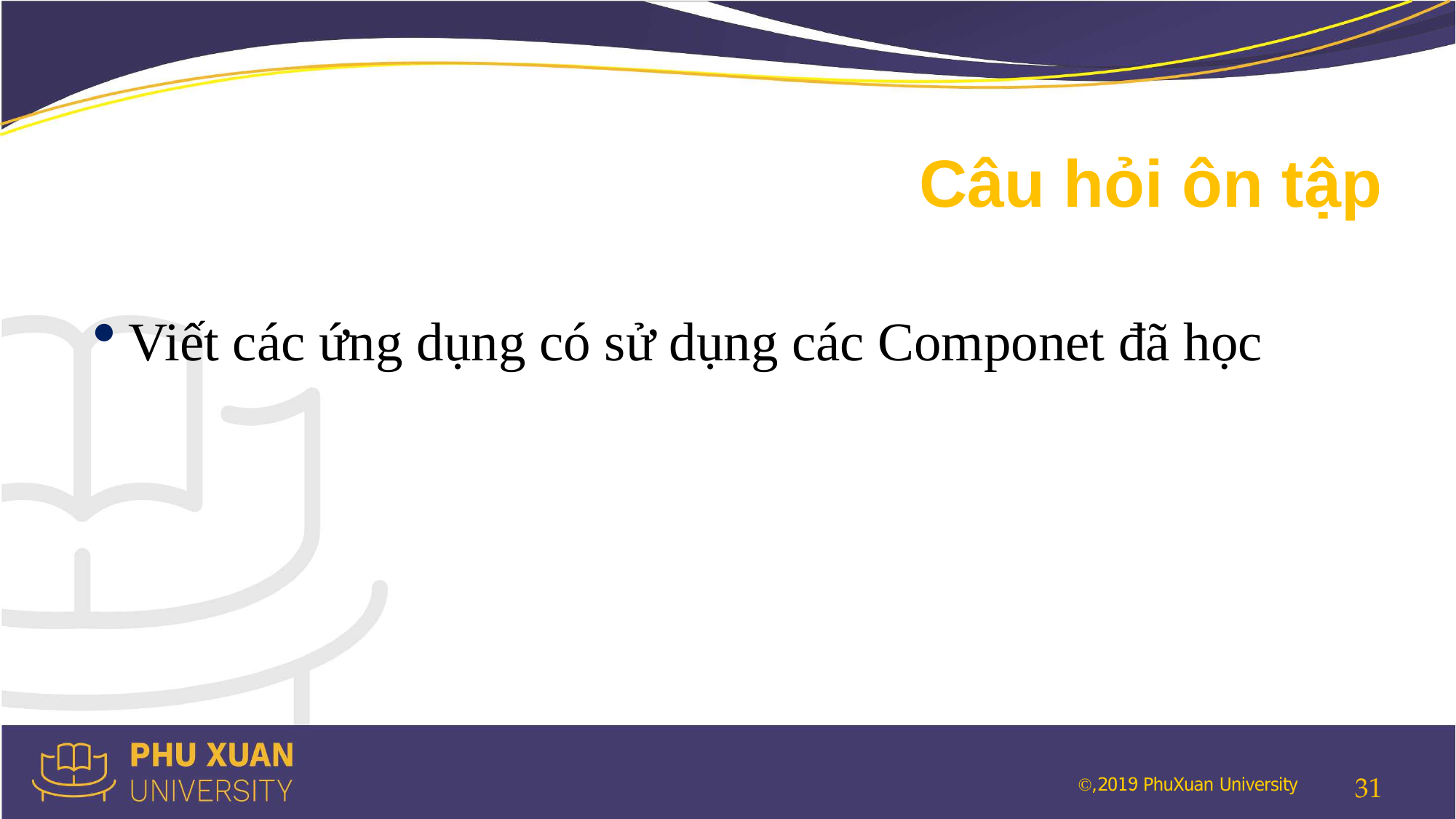

# Câu hỏi ôn tập

Viết các ứng dụng có sử dụng các Componet đã học
31